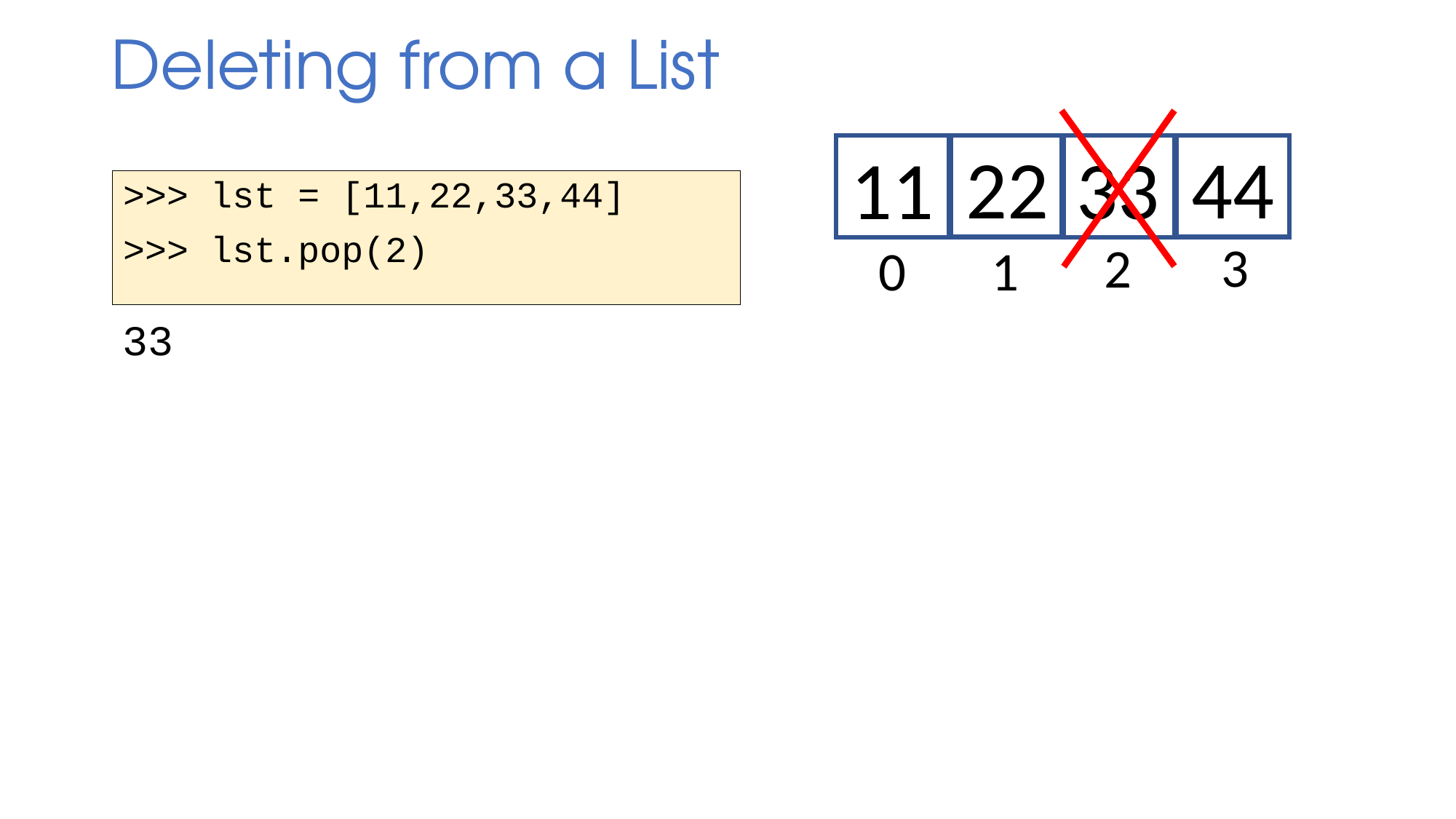

Deleting from a List
22
44
11
33
>>> lst = [11,22,33,44]
>>> lst.pop(2)
3
2
0
1
33